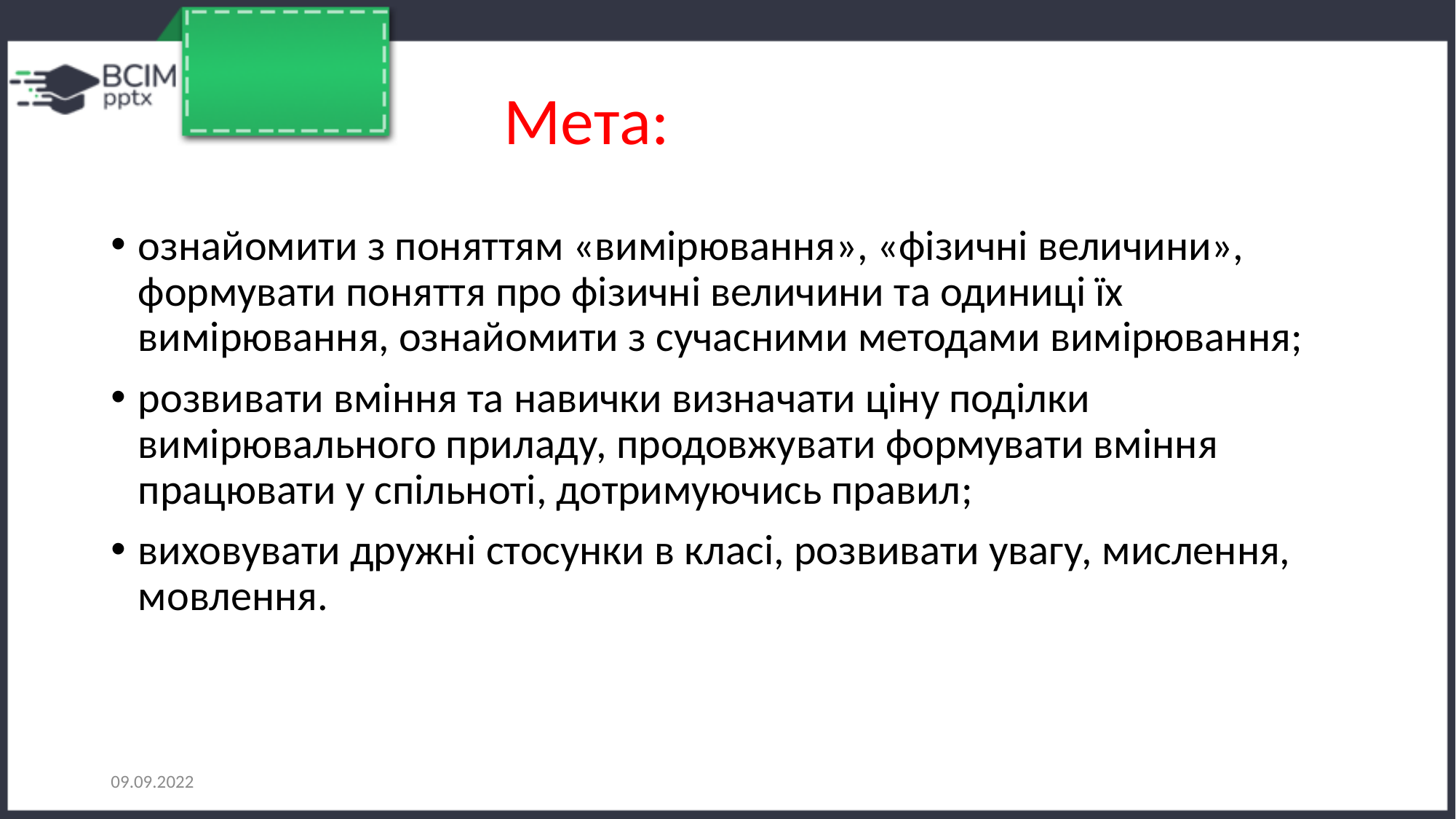

# Мета:
ознайомити з поняттям «вимірювання», «фізичні величини», формувати поняття про фізичні величини та одиниці їх вимірювання, ознайомити з сучасними методами вимірювання;
розвивати вміння та навички визначати ціну поділки вимірювального приладу, продовжувати формувати вміння працювати у спільноті, дотримуючись правил;
виховувати дружні стосунки в класі, розвивати увагу, мислення, мовлення.

09.09.2022